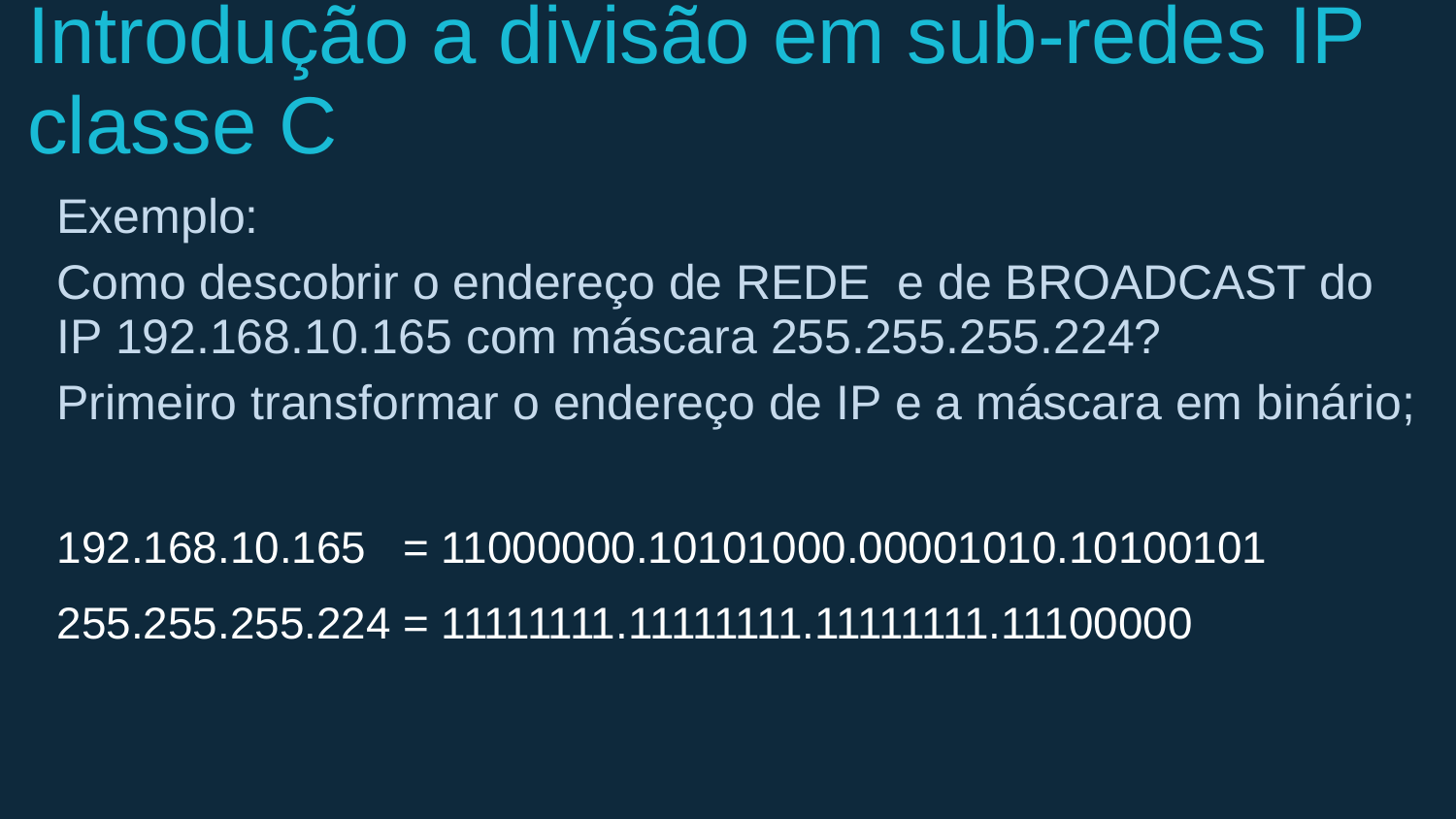

# Introdução a divisão em sub-redes IP classe C
Exemplo:
Como descobrir o endereço de REDE  e de BROADCAST do IP 192.168.10.165 com máscara 255.255.255.224?
Primeiro transformar o endereço de IP e a máscara em binário;

192.168.10.165   = 11000000.10101000.00001010.10100101
255.255.255.224 = 11111111.11111111.11111111.11100000